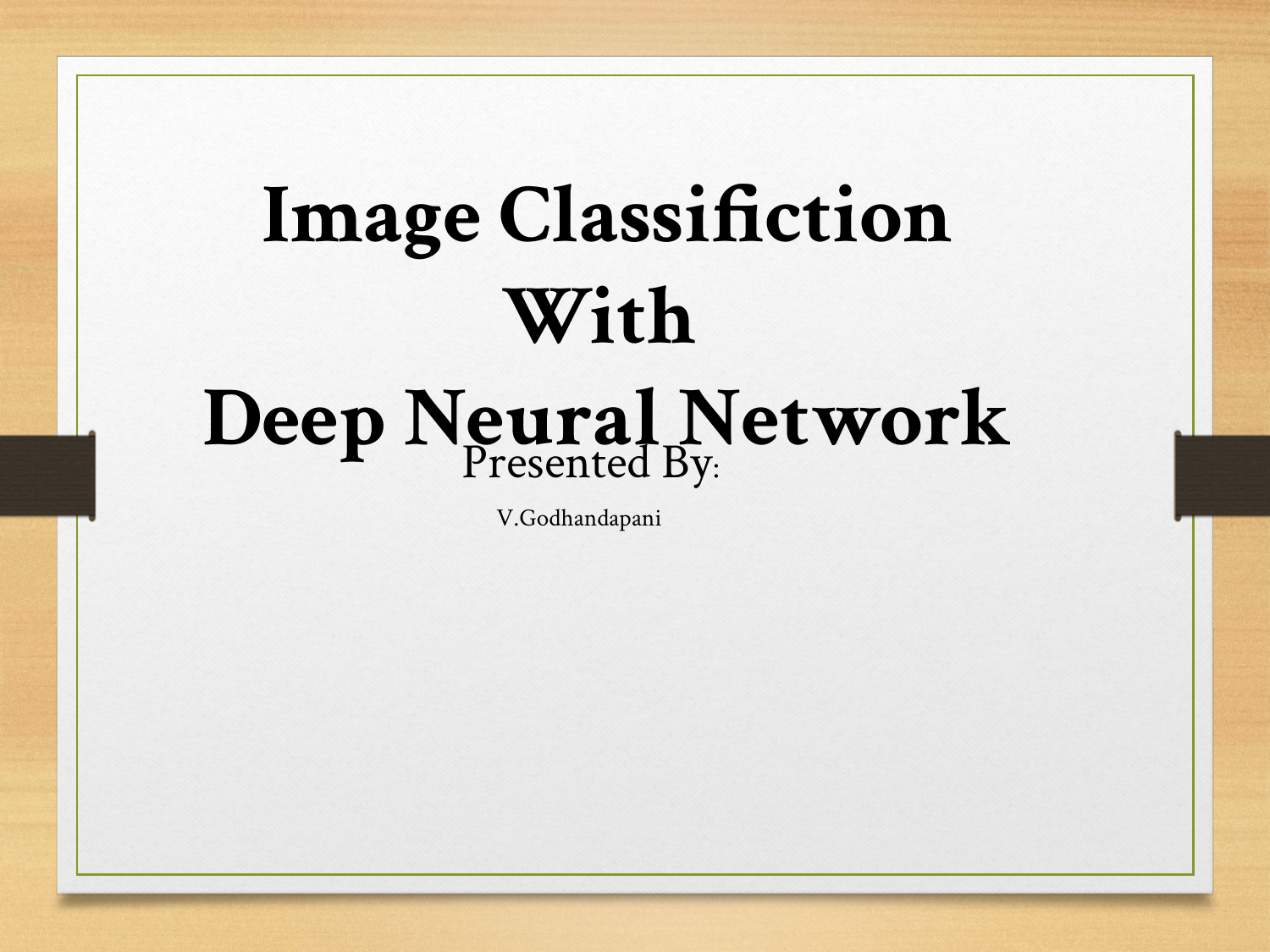

Image Classifiction With
Deep Neural Network
Presented By:
V.Godhandapani